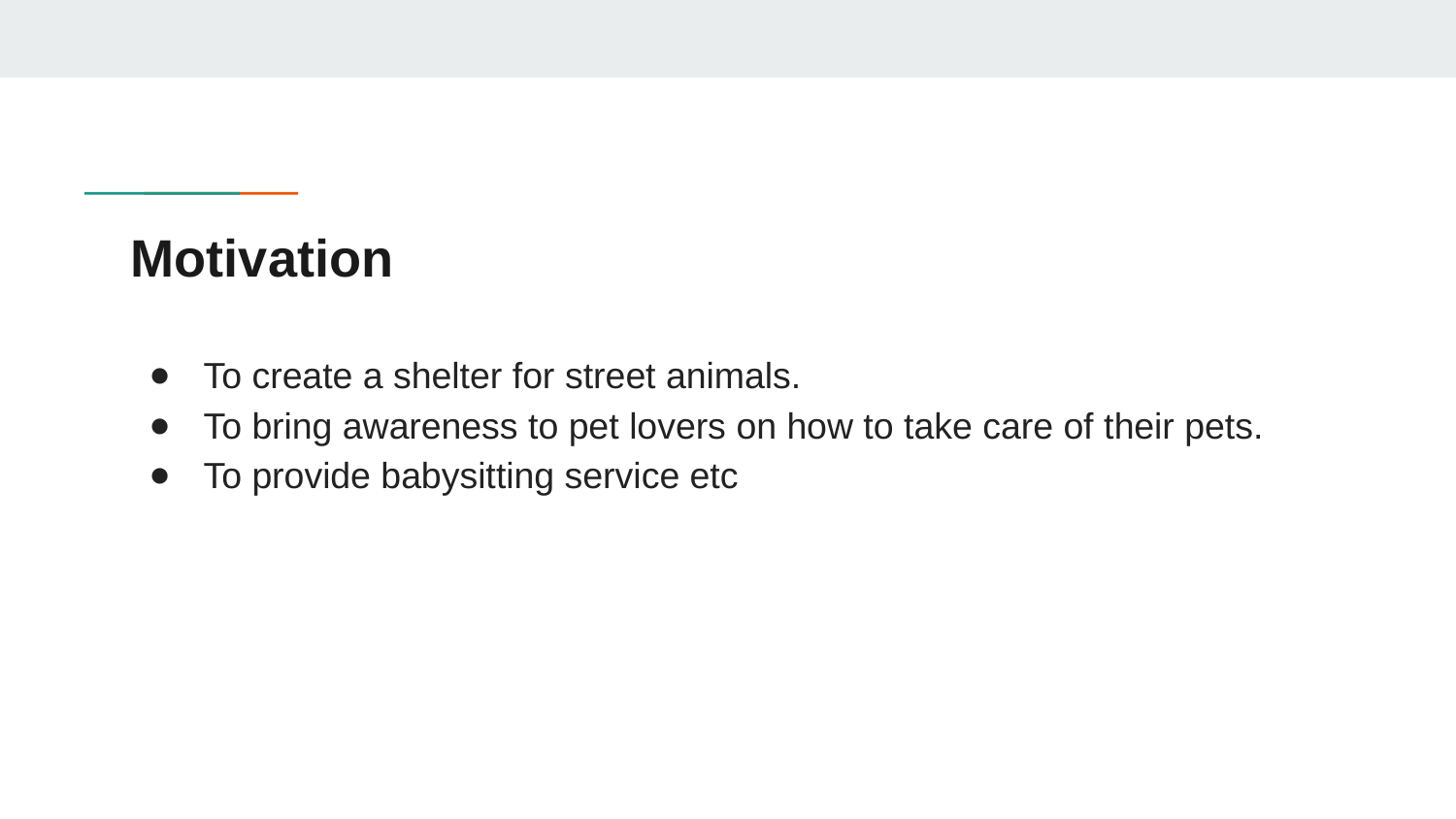

# Motivation
To create a shelter for street animals.
To bring awareness to pet lovers on how to take care of their pets.
To provide babysitting service etc